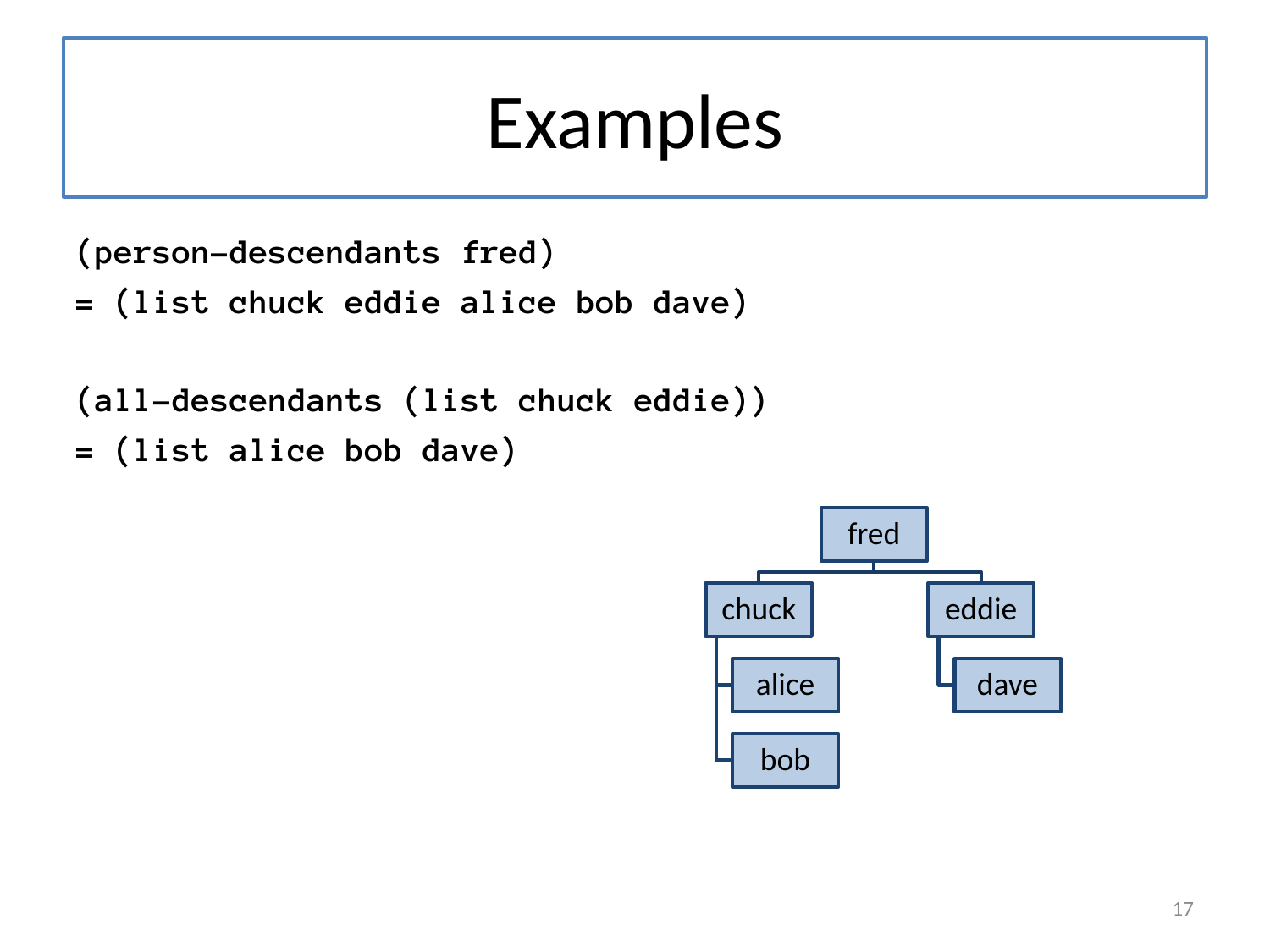

# Examples
(person-descendants fred)
= (list chuck eddie alice bob dave)

(all-descendants (list chuck eddie))
= (list alice bob dave)

fred
chuck
alice
bob
eddie
dave
17